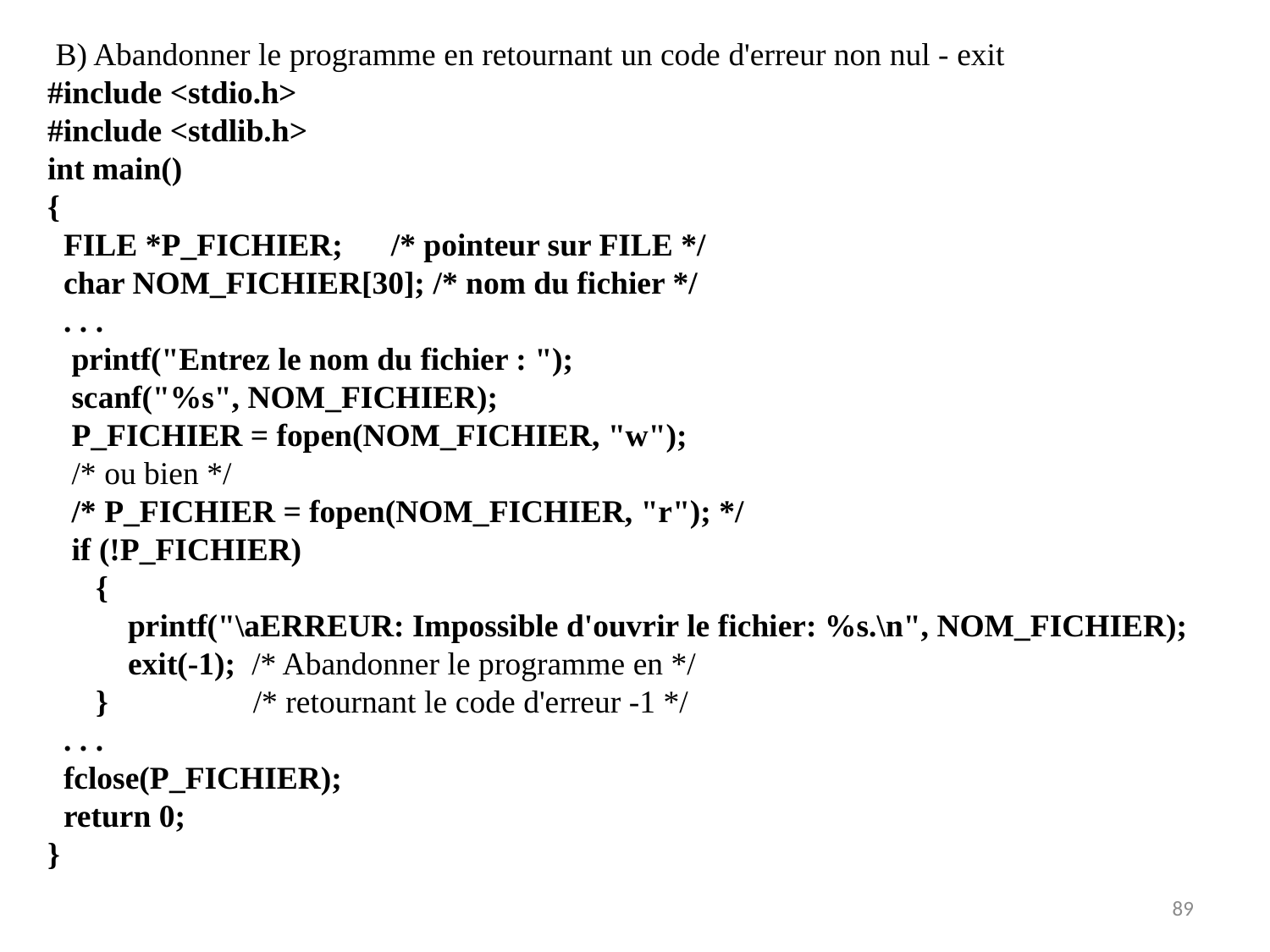

B) Abandonner le programme en retournant un code d'erreur non nul - exit
#include <stdio.h>
#include <stdlib.h>
int main()
{
  FILE *P_FICHIER;      /* pointeur sur FILE */
  char NOM_FICHIER[30]; /* nom du fichier */
  . . .
   printf("Entrez le nom du fichier : ");
   scanf("%s", NOM_FICHIER);
   P_FICHIER = fopen(NOM_FICHIER, "w");
   /* ou bien */
   /* P_FICHIER = fopen(NOM_FICHIER, "r"); */
   if (!P_FICHIER)
      {
          printf("\aERREUR: Impossible d'ouvrir le fichier: %s.\n", NOM_FICHIER);
          exit(-1);  /* Abandonner le programme en */
      }                  /* retournant le code d'erreur -1 */
  . . .
  fclose(P_FICHIER);
  return 0;
}
89